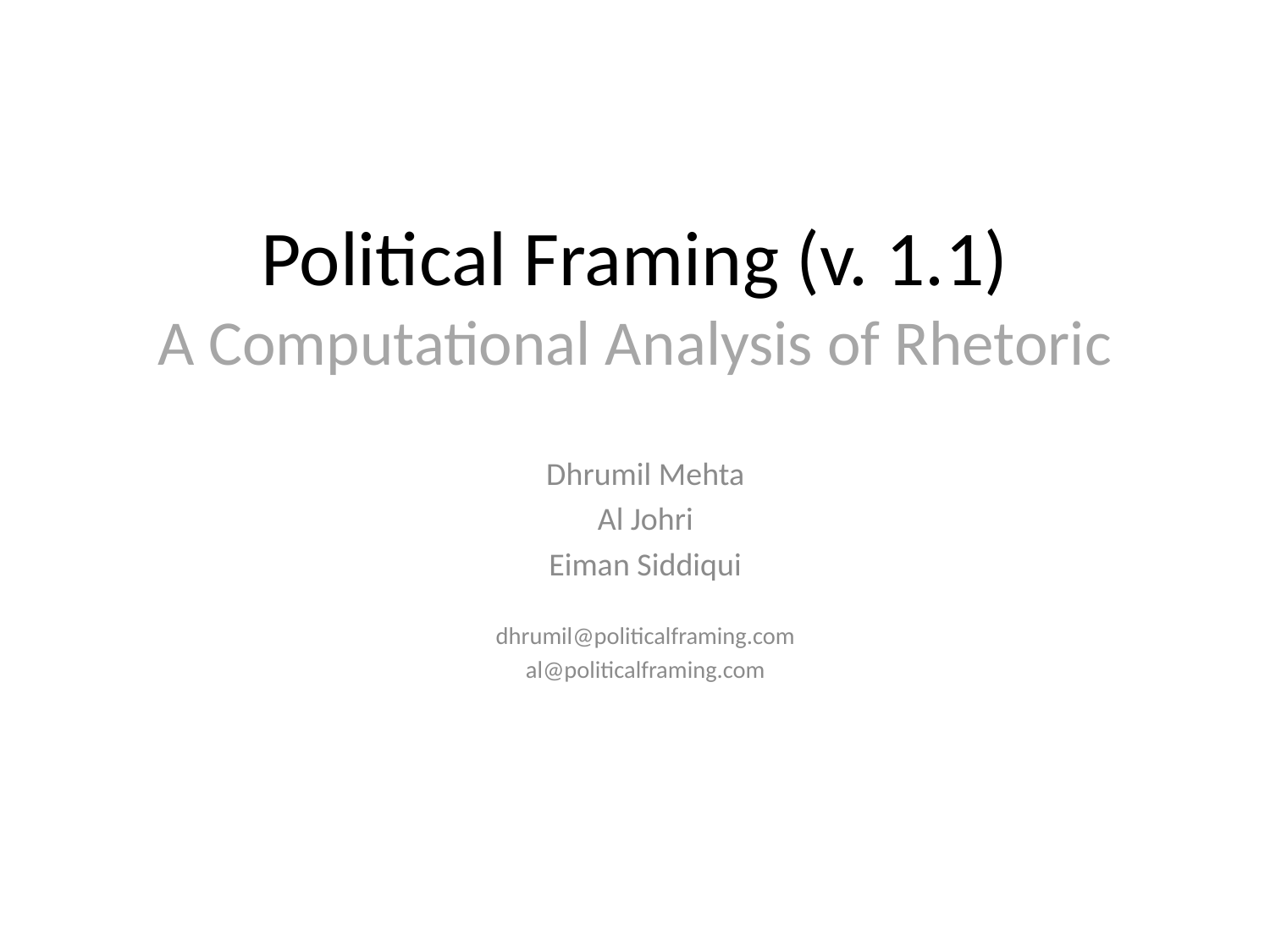

# Political Framing (v. 1.1) A Computational Analysis of Rhetoric
Dhrumil Mehta
Al Johri
Eiman Siddiqui

dhrumil@politicalframing.com
al@politicalframing.com